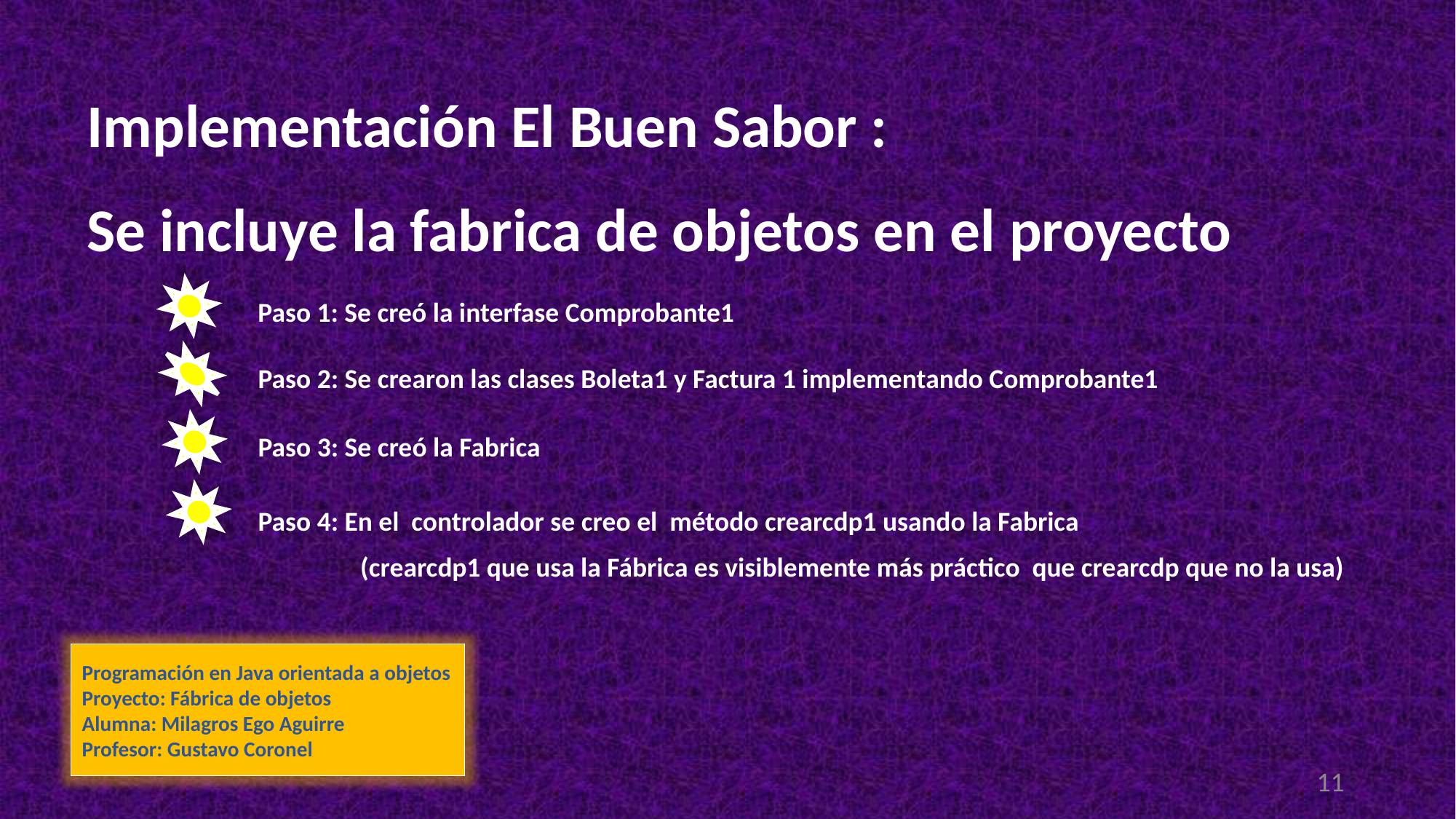

Implementación El Buen Sabor :
Se incluye la fabrica de objetos en el proyecto

Paso 1: Se creó la interfase Comprobante1

Paso 2: Se crearon las clases Boleta1 y Factura 1 implementando Comprobante1

Paso 3: Se creó la Fabrica

Paso 4: En el  controlador se creo el  método crearcdp1 usando la Fabrica
(crearcdp1 que usa la Fábrica es visiblemente más práctico  que crearcdp que no la usa)
Programación en Java orientada a objetos
Proyecto: Fábrica de objetos
Alumna: Milagros Ego Aguirre
Profesor: Gustavo Coronel
11